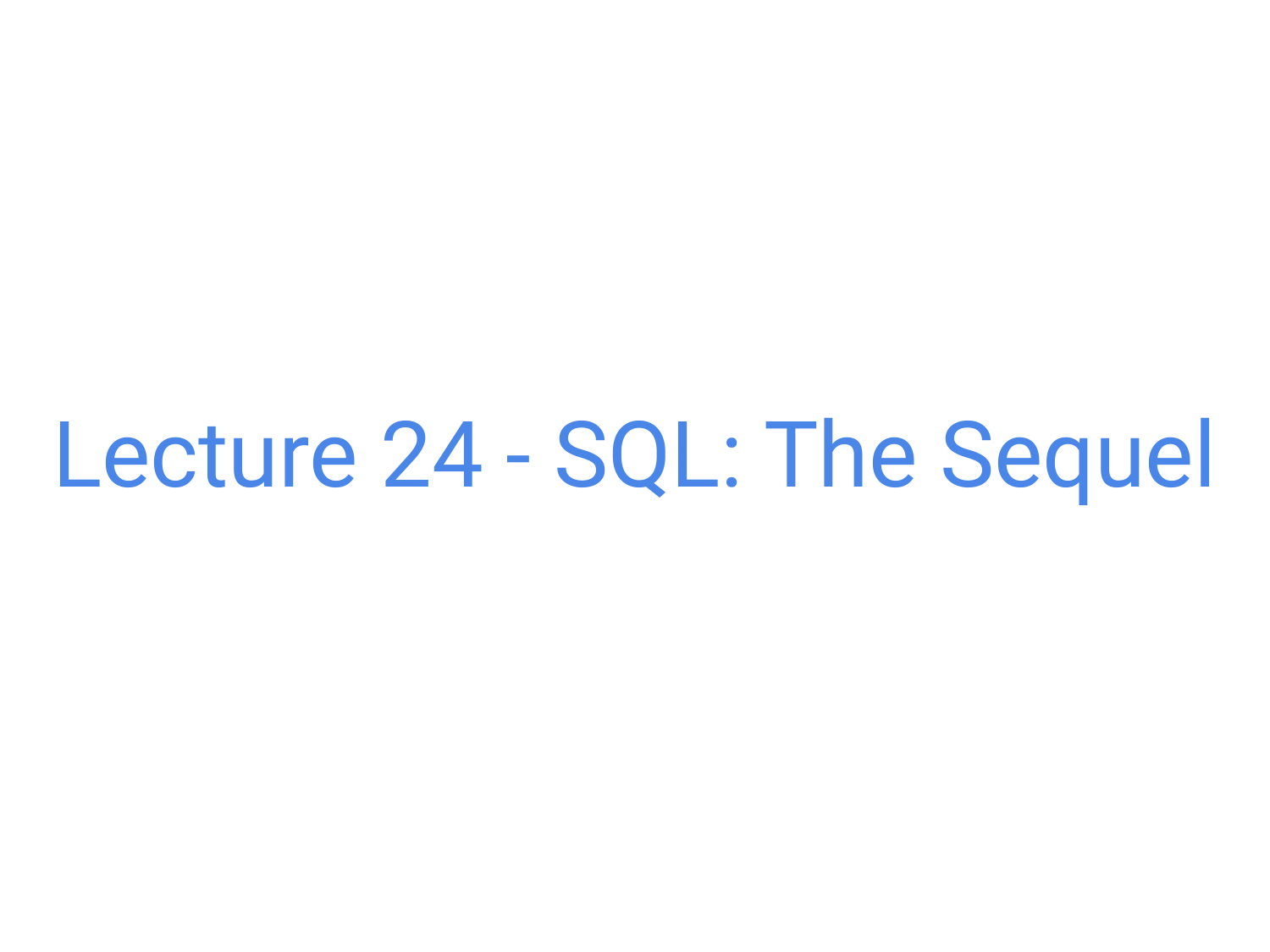

# Lecture 24 - SQL: The Sequel